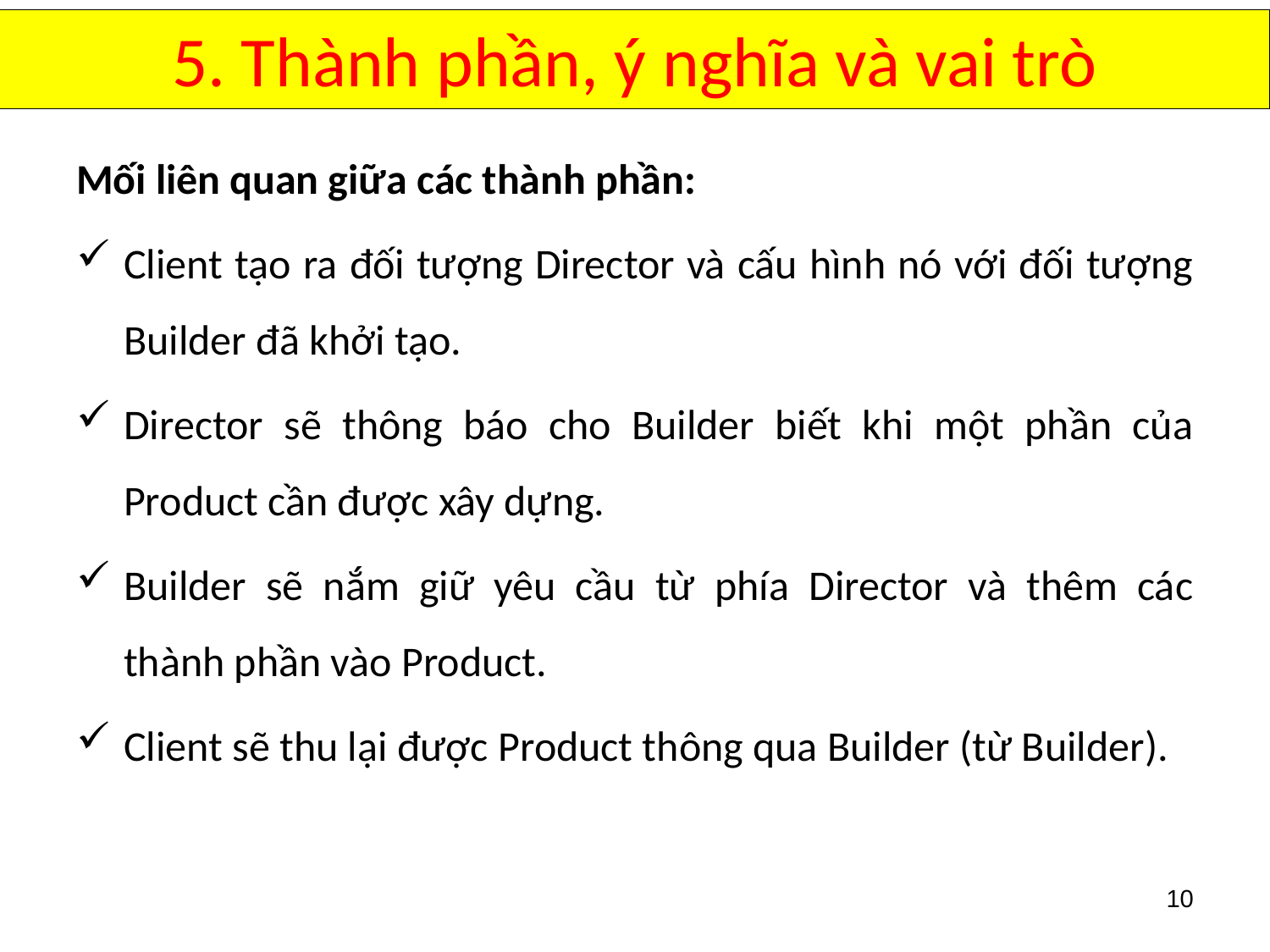

5. Thành phần, ý nghĩa và vai trò
Mối liên quan giữa các thành phần:
Client tạo ra đối tượng Director và cấu hình nó với đối tượng Builder đã khởi tạo.
Director sẽ thông báo cho Builder biết khi một phần của Product cần được xây dựng.
Builder sẽ nắm giữ yêu cầu từ phía Director và thêm các thành phần vào Product.
Client sẽ thu lại được Product thông qua Builder (từ Builder).

10